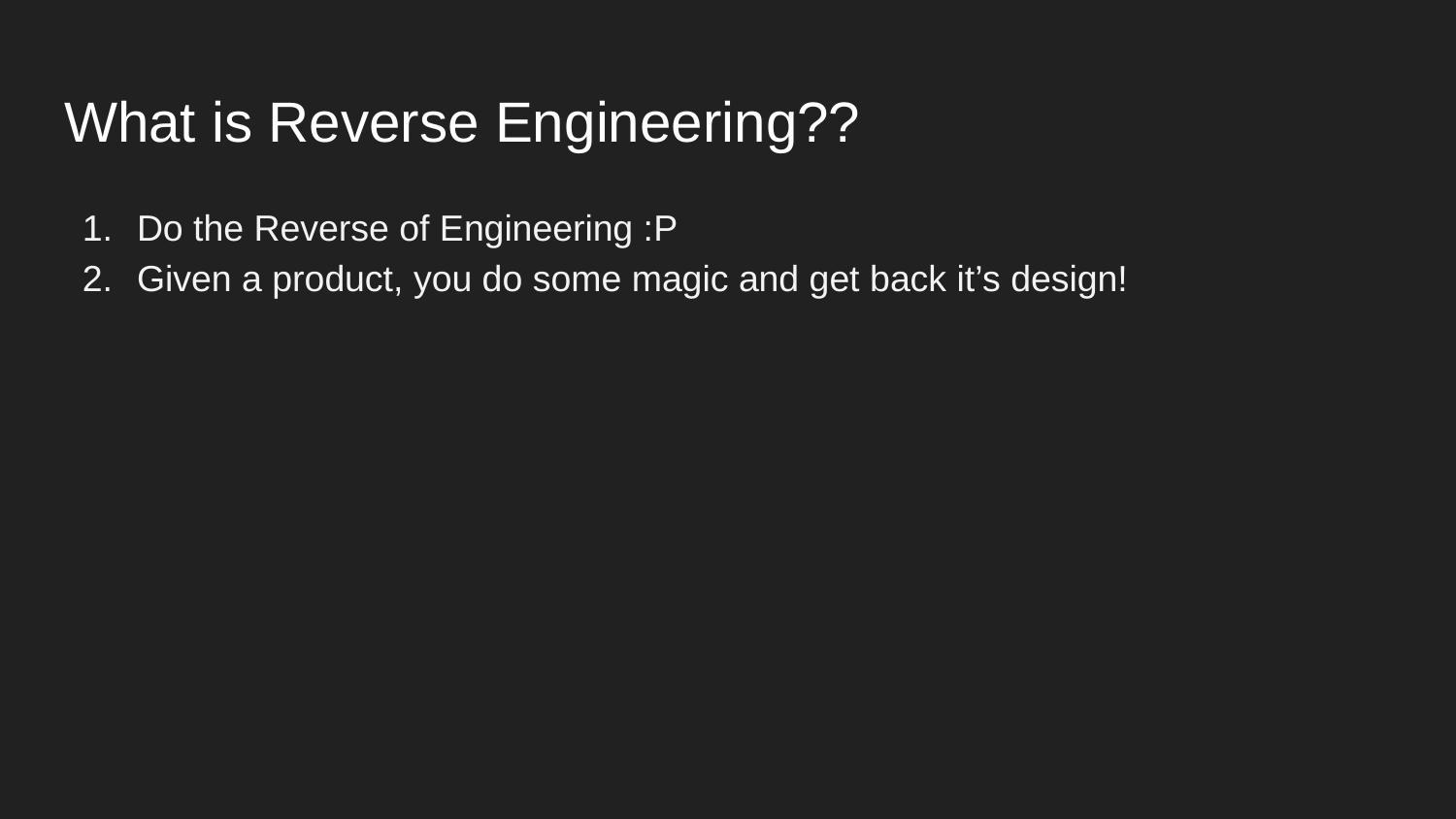

# What is Reverse Engineering??
Do the Reverse of Engineering :P
Given a product, you do some magic and get back it’s design!